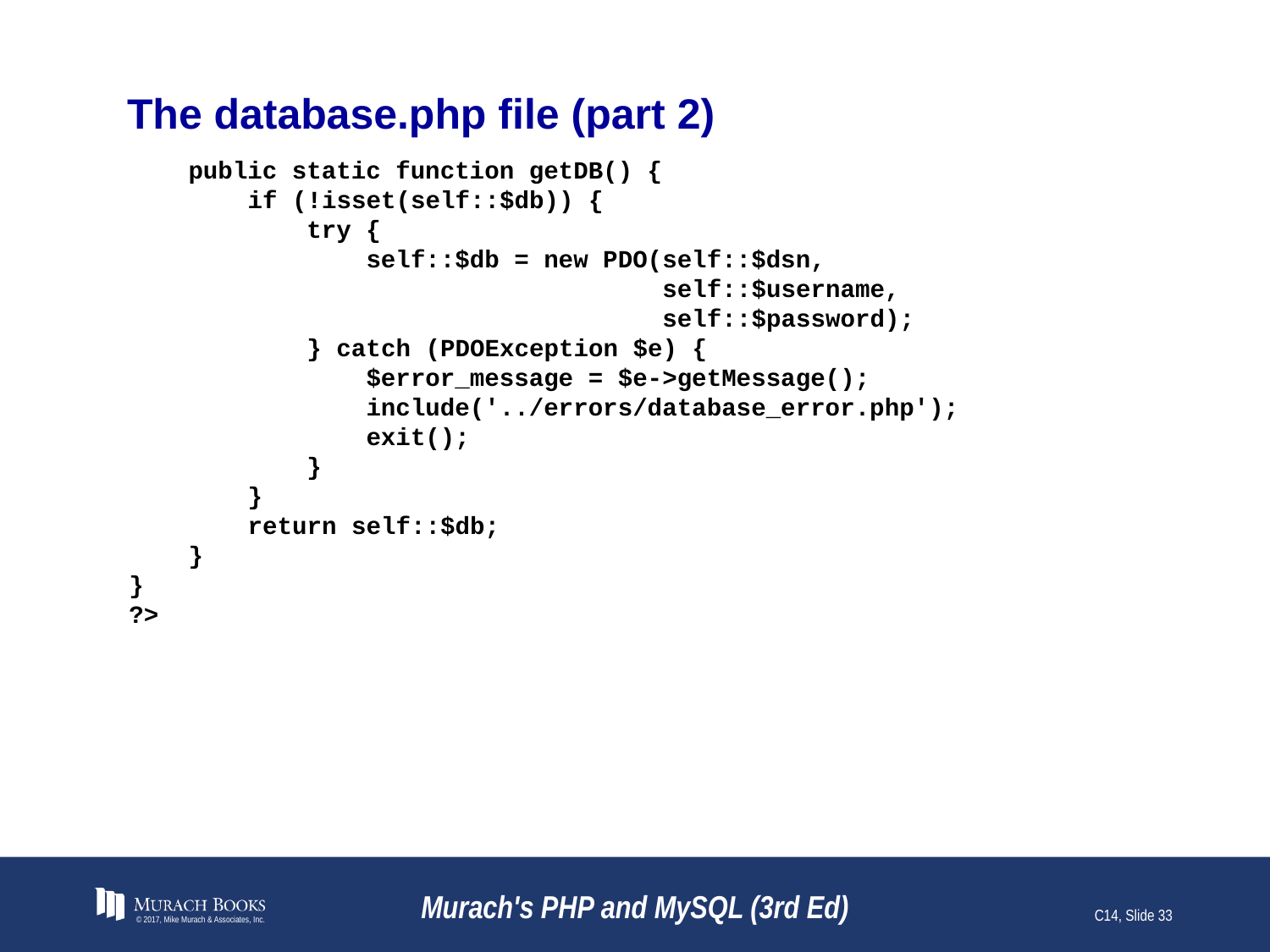

# The database.php file (part 2)
    public static function getDB() {
        if (!isset(self::$db)) {
            try {
                self::$db = new PDO(self::$dsn,
                                    self::$username,
                                    self::$password);
            } catch (PDOException $e) {
                $error_message = $e->getMessage();
                include('../errors/database_error.php');
                exit();
            }
        }
        return self::$db;
    }
}
?>
© 2017, Mike Murach & Associates, Inc.
Murach's PHP and MySQL (3rd Ed)

C14, Slide 33